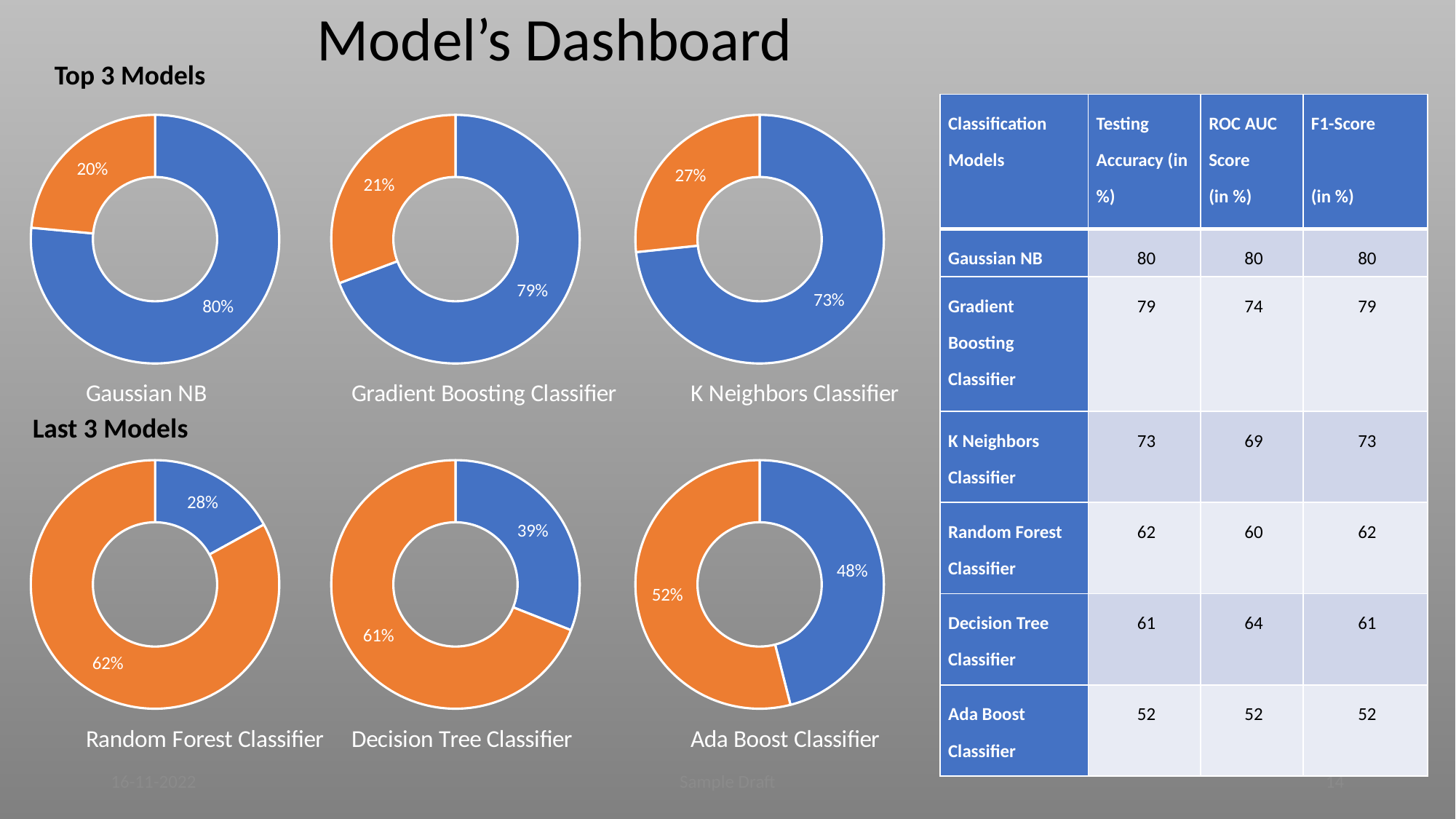

# Model’s Dashboard
Top 3 Models
| Classification Models | Testing Accuracy (in %) | ROC AUC Score (in %) | F1-Score   (in %) |
| --- | --- | --- | --- |
| Gaussian NB | 80 | 80 | 80 |
| Gradient Boosting Classifier | 79 | 74 | 79 |
| K Neighbors Classifier | 73 | 69 | 73 |
| Random Forest Classifier | 62 | 60 | 62 |
| Decision Tree Classifier | 61 | 64 | 61 |
| Ada Boost Classifier | 52 | 52 | 52 |

### Chart: Gaussian NB

| Category | Enterprise |
|---|---|
|  | 78.0 |
|  | 24.0 |

### Chart: Gradient Boosting Classifier

| Category | Tech Focused SMBs |
|---|---|
|  | 54.0 |
|  | 24.0 |

### Chart: K Neighbors Classifier

| Category | Enterprise |
|---|---|
|  | 66.0 |
|  | 24.0 |
Last 3 Models

### Chart: Random Forest Classifier

| Category | Enterprise |
|---|---|
|  | 17.0 |
|  | 83.0 |

### Chart: Decision Tree Classifier

| Category | Tech Focused SMBs |
|---|---|
|  | 31.0 |
|  | 69.0 |

### Chart: Ada Boost Classifier

| Category | Enterprise |
|---|---|
|  | 46.0 |
|  | 54.0 |
16-11-2022
Sample Draft
14